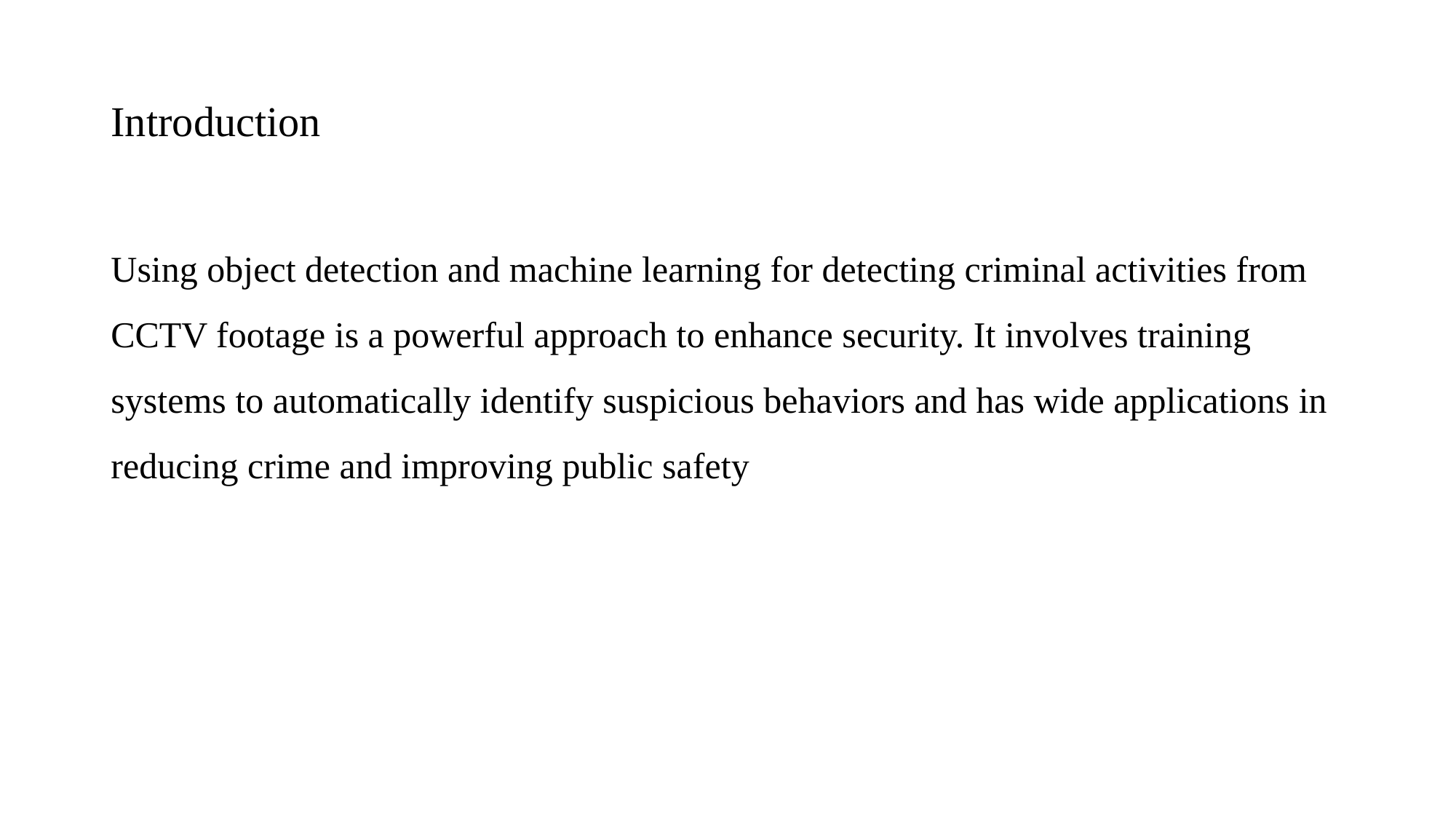

# Introduction
Using object detection and machine learning for detecting criminal activities from CCTV footage is a powerful approach to enhance security. It involves training systems to automatically identify suspicious behaviors and has wide applications in reducing crime and improving public safety